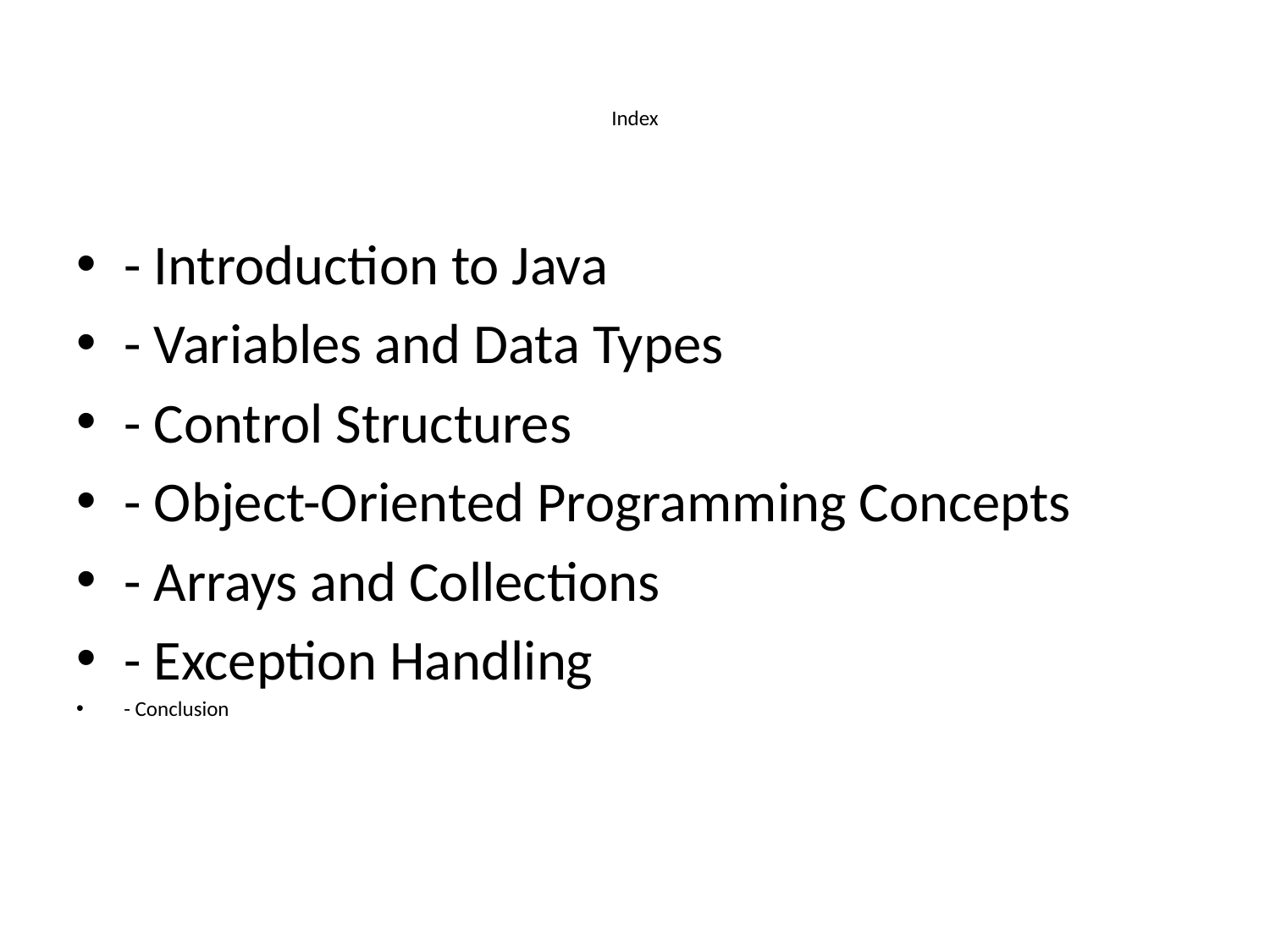

# Index
- Introduction to Java
- Variables and Data Types
- Control Structures
- Object-Oriented Programming Concepts
- Arrays and Collections
- Exception Handling
- Conclusion